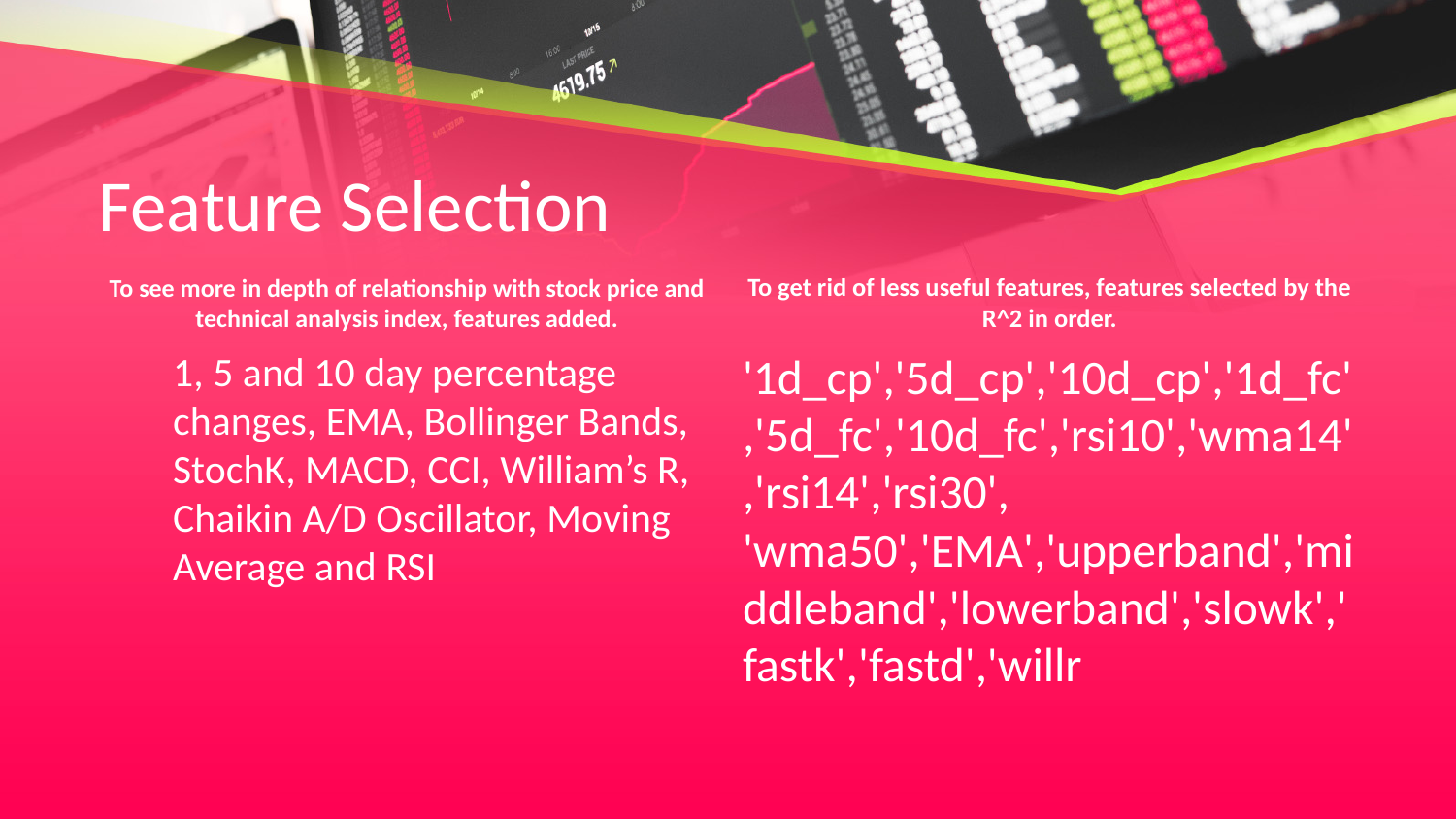

# Feature Selection
To see more in depth of relationship with stock price and technical analysis index, features added.
To get rid of less useful features, features selected by the R^2 in order.
1, 5 and 10 day percentage changes, EMA, Bollinger Bands, StochK, MACD, CCI, William’s R, Chaikin A/D Oscillator, Moving Average and RSI
'1d_cp','5d_cp','10d_cp','1d_fc','5d_fc','10d_fc','rsi10','wma14','rsi14','rsi30', 'wma50','EMA','upperband','middleband','lowerband','slowk','fastk','fastd','willr